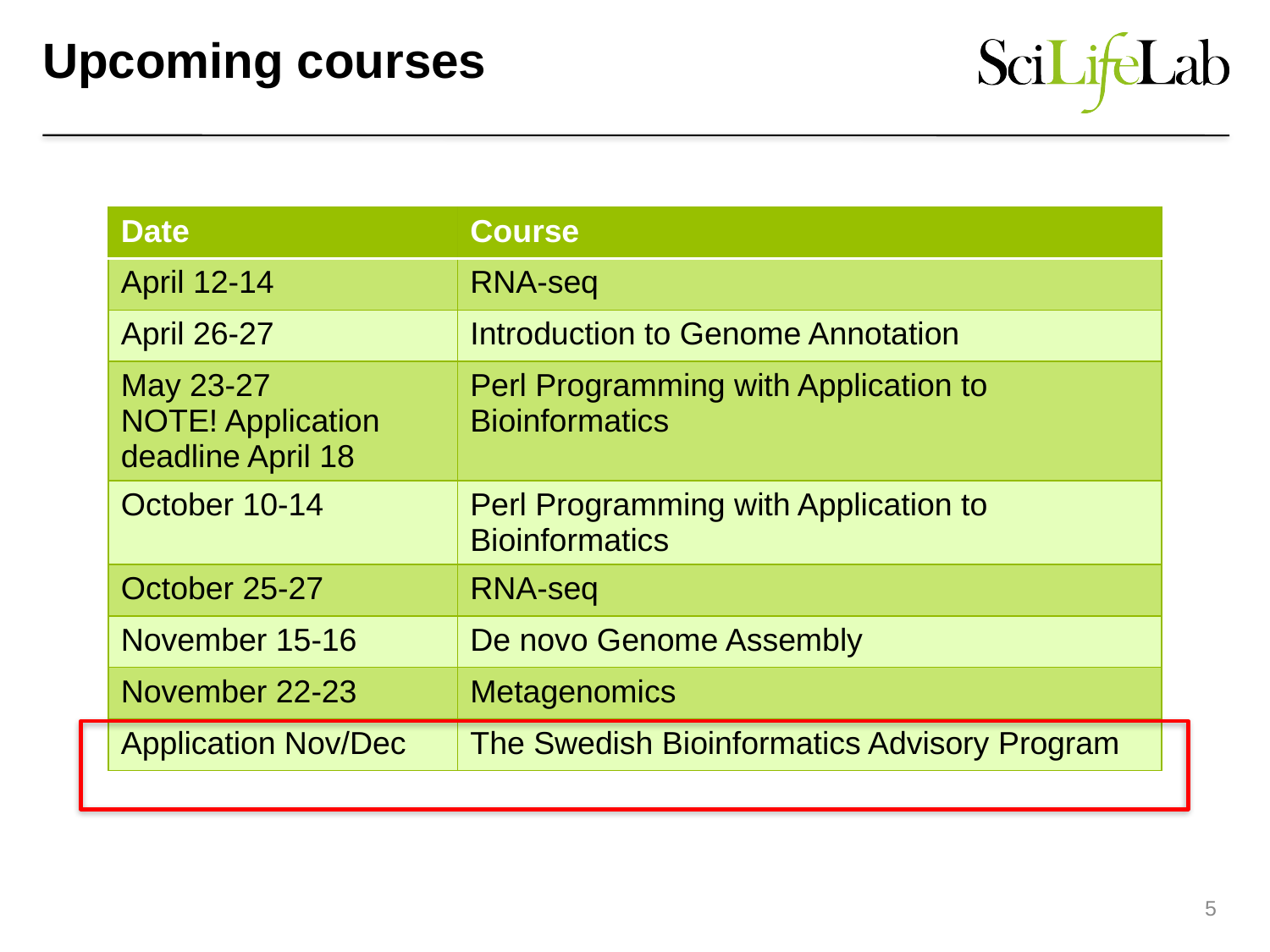

# Upcoming courses
| Date | Course |
| --- | --- |
| April 12-14 | RNA-seq |
| April 26-27 | Introduction to Genome Annotation |
| May 23-27 NOTE! Application deadline April 18 | Perl Programming with Application to Bioinformatics |
| October 10-14 | Perl Programming with Application to Bioinformatics |
| October 25-27 | RNA-seq |
| November 15-16 | De novo Genome Assembly |
| November 22-23 | Metagenomics |
| Application Nov/Dec | The Swedish Bioinformatics Advisory Program |

5